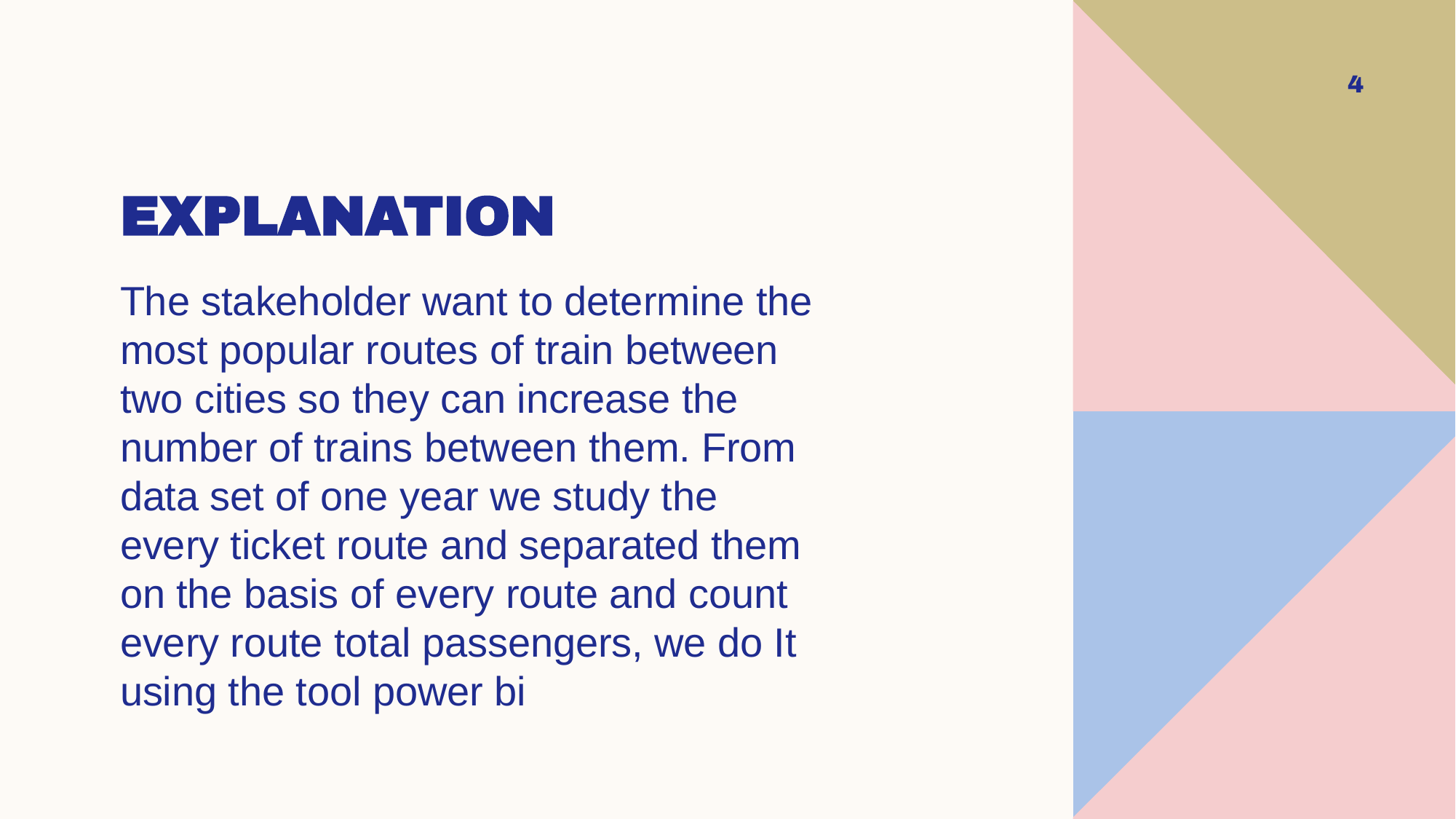

4
# Explanation
The stakeholder want to determine the most popular routes of train between two cities so they can increase the number of trains between them. From data set of one year we study the every ticket route and separated them on the basis of every route and count every route total passengers, we do It using the tool power bi